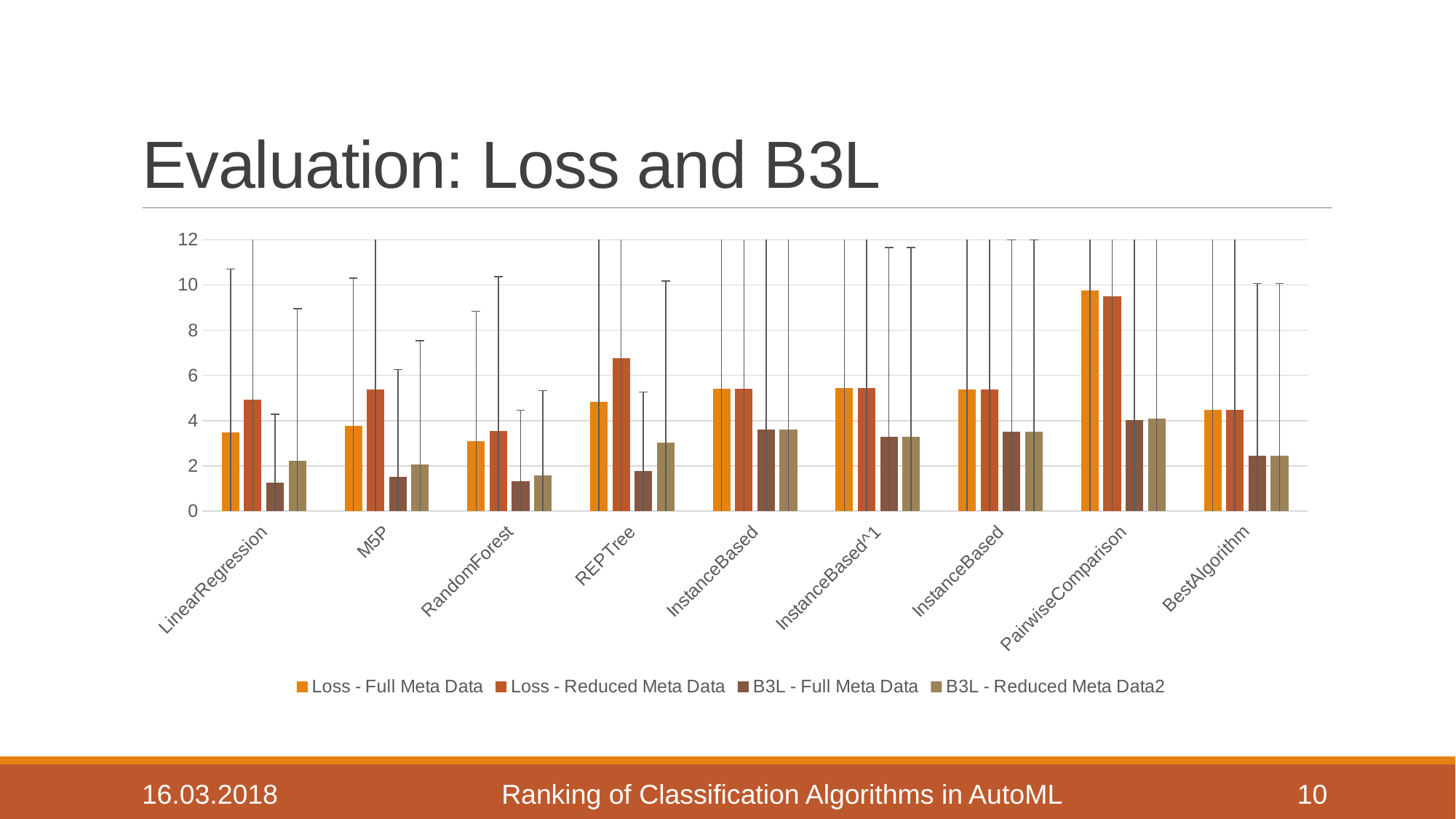

# Evaluation: Loss and B3L

### Chart

| Category | Loss - Full Meta Data | Loss - Reduced Meta Data | B3L - Full Meta Data | B3L - Reduced Meta Data2 |
|---|---|---|---|---|
| LinearRegression | 3.469 | 4.921 | 1.267 | 2.211 |
| M5P | 3.78 | 5.367 | 1.508 | 2.06 |
| RandomForest | 3.097 | 3.538 | 1.308 | 1.587 |
| REPTree | 4.829 | 6.772 | 1.759 | 3.013 |
| InstanceBased | 5.401 | 5.401 | 3.615 | 3.615 |
| InstanceBased^1 | 5.437 | 5.437 | 3.294 | 3.294 |
| InstanceBased | 5.382 | 5.382 | 3.511 | 3.511 |
| PairwiseComparison | 9.762 | 9.486 | 4.008 | 4.096 |
| BestAlgorithm | 4.48 | 4.48 | 2.44 | 2.44 |
16.03.2018
Ranking of Classification Algorithms in AutoML
10